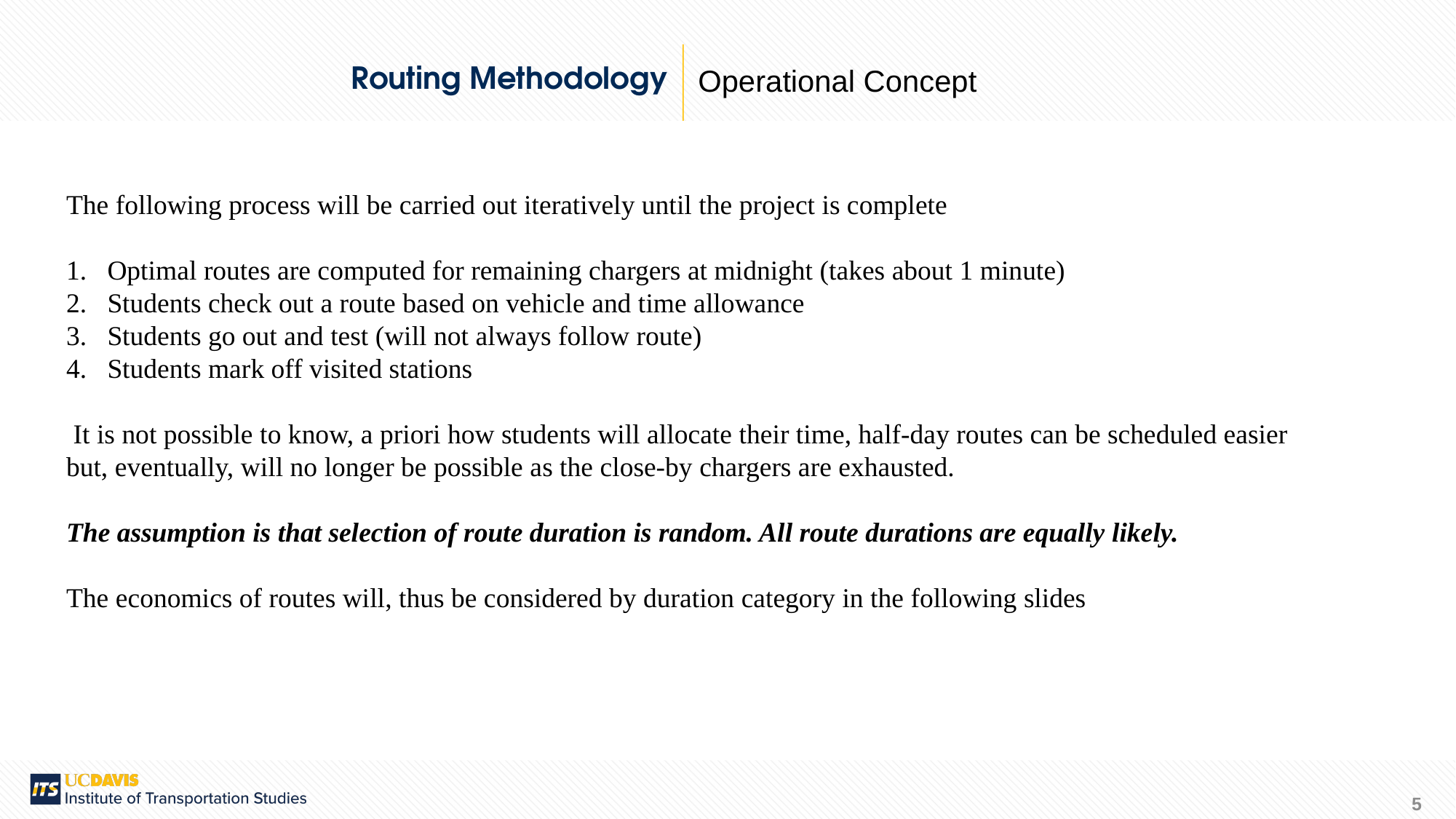

Operational Concept
Routing Methodology
The following process will be carried out iteratively until the project is complete

Optimal routes are computed for remaining chargers at midnight (takes about 1 minute)
Students check out a route based on vehicle and time allowance
Students go out and test (will not always follow route)
Students mark off visited stations

 It is not possible to know, a priori how students will allocate their time, half-day routes can be scheduled easier but, eventually, will no longer be possible as the close-by chargers are exhausted.

The assumption is that selection of route duration is random. All route durations are equally likely.

The economics of routes will, thus be considered by duration category in the following slides
5